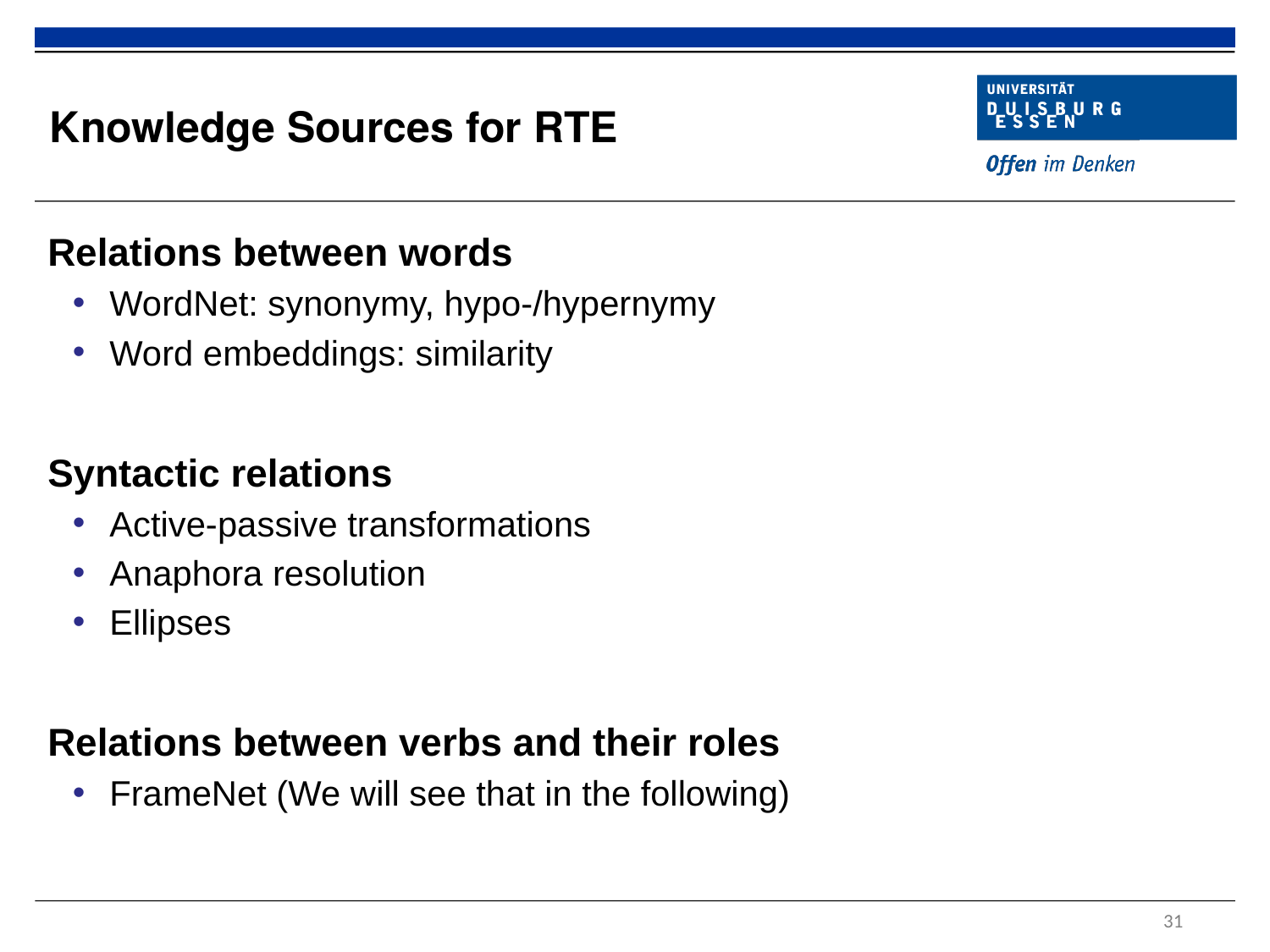

# Knowledge Sources for RTE
Relations between words
WordNet: synonymy, hypo-/hypernymy
Word embeddings: similarity

Syntactic relations
Active-passive transformations
Anaphora resolution
Ellipses

Relations between verbs and their roles
FrameNet (We will see that in the following)